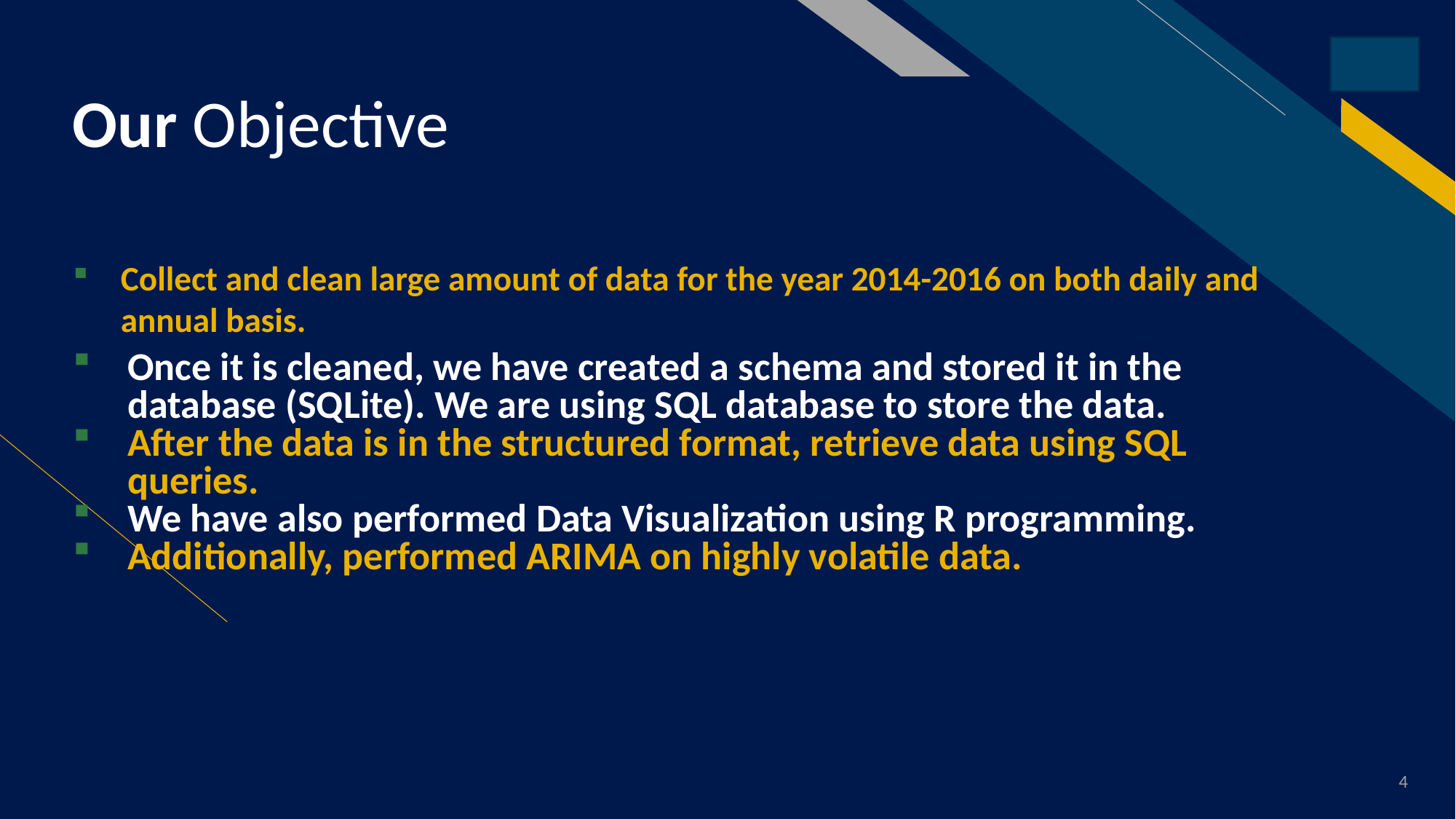

# Our Objective

Collect and clean large amount of data for the year 2014-2016 on both daily and annual basis.
Once it is cleaned, we have created a schema and stored it in the database (SQLite). We are using SQL database to store the data.
After the data is in the structured format, retrieve data using SQL queries.
We have also performed Data Visualization using R programming.
Additionally, performed ARIMA on highly volatile data.
4